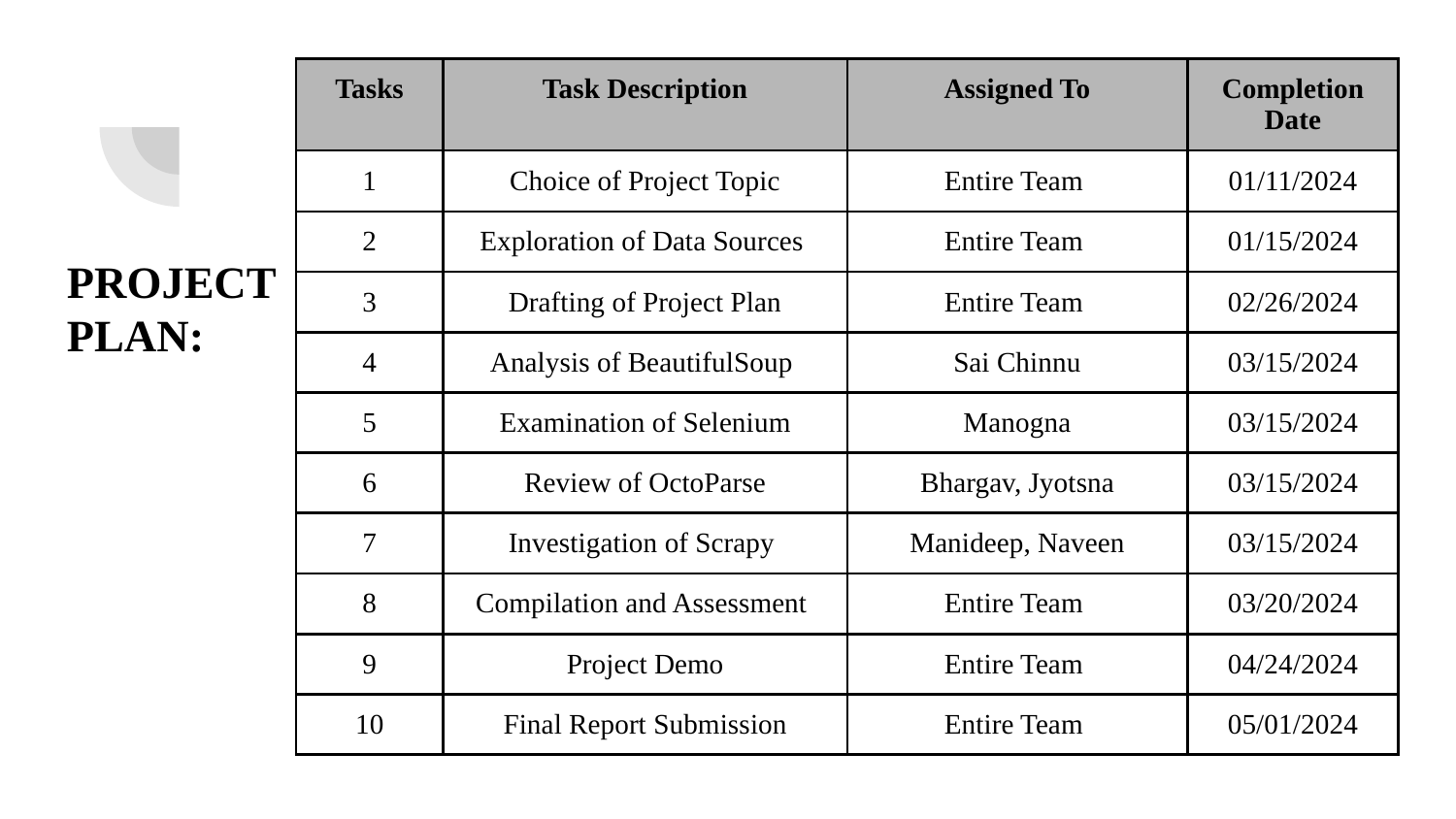

| Tasks | Task Description | Assigned To | Completion Date |
| --- | --- | --- | --- |
| 1 | Choice of Project Topic | Entire Team | 01/11/2024 |
| 2 | Exploration of Data Sources | Entire Team | 01/15/2024 |
| 3 | Drafting of Project Plan | Entire Team | 02/26/2024 |
| 4 | Analysis of BeautifulSoup | Sai Chinnu | 03/15/2024 |
| 5 | Examination of Selenium | Manogna | 03/15/2024 |
| 6 | Review of OctoParse | Bhargav, Jyotsna | 03/15/2024 |
| 7 | Investigation of Scrapy | Manideep, Naveen | 03/15/2024 |
| 8 | Compilation and Assessment | Entire Team | 03/20/2024 |
| 9 | Project Demo | Entire Team | 04/24/2024 |
| 10 | Final Report Submission | Entire Team | 05/01/2024 |
# PROJECT
PLAN: